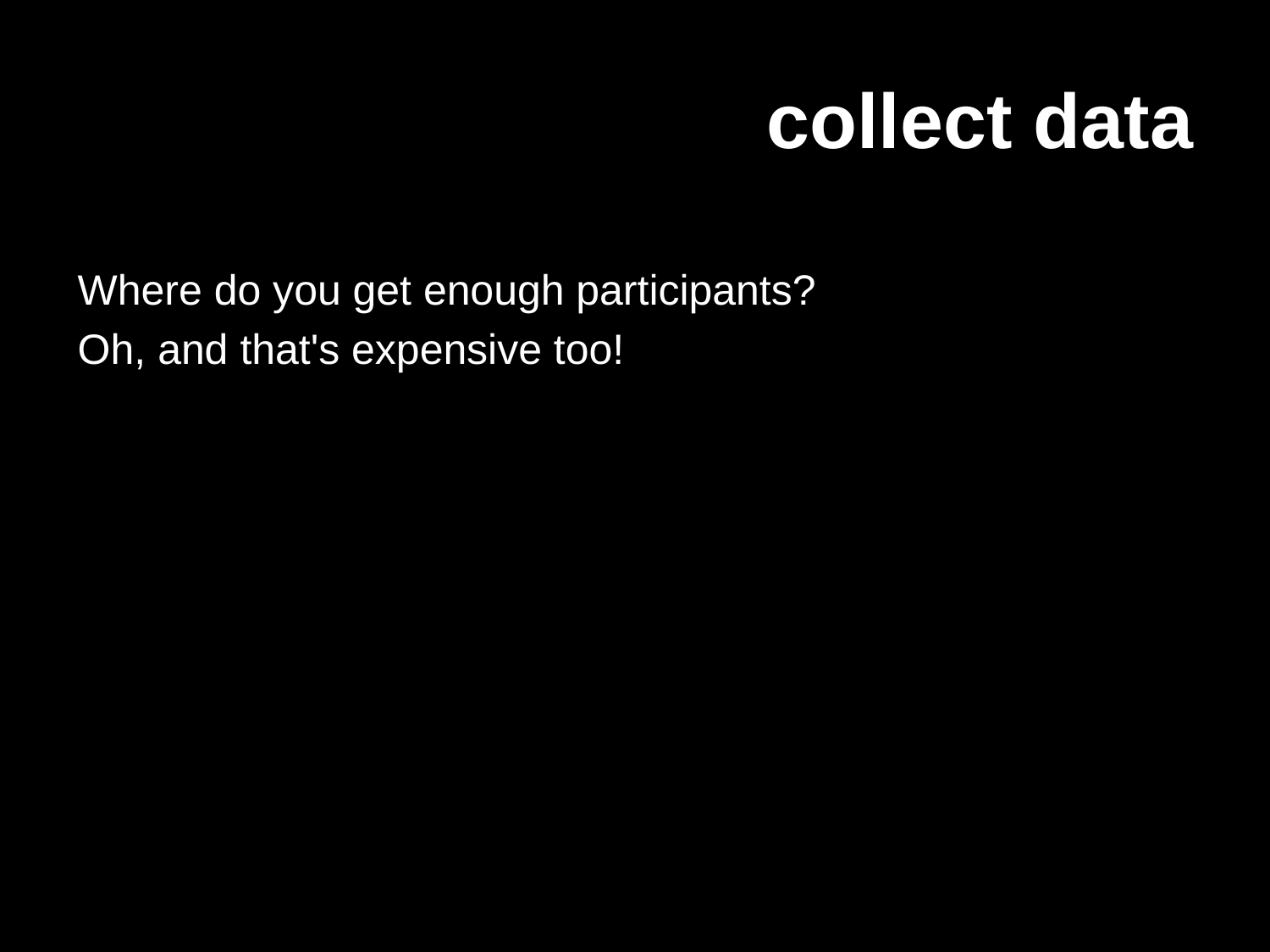

# collect data
Where do you get enough participants?
Oh, and that's expensive too!